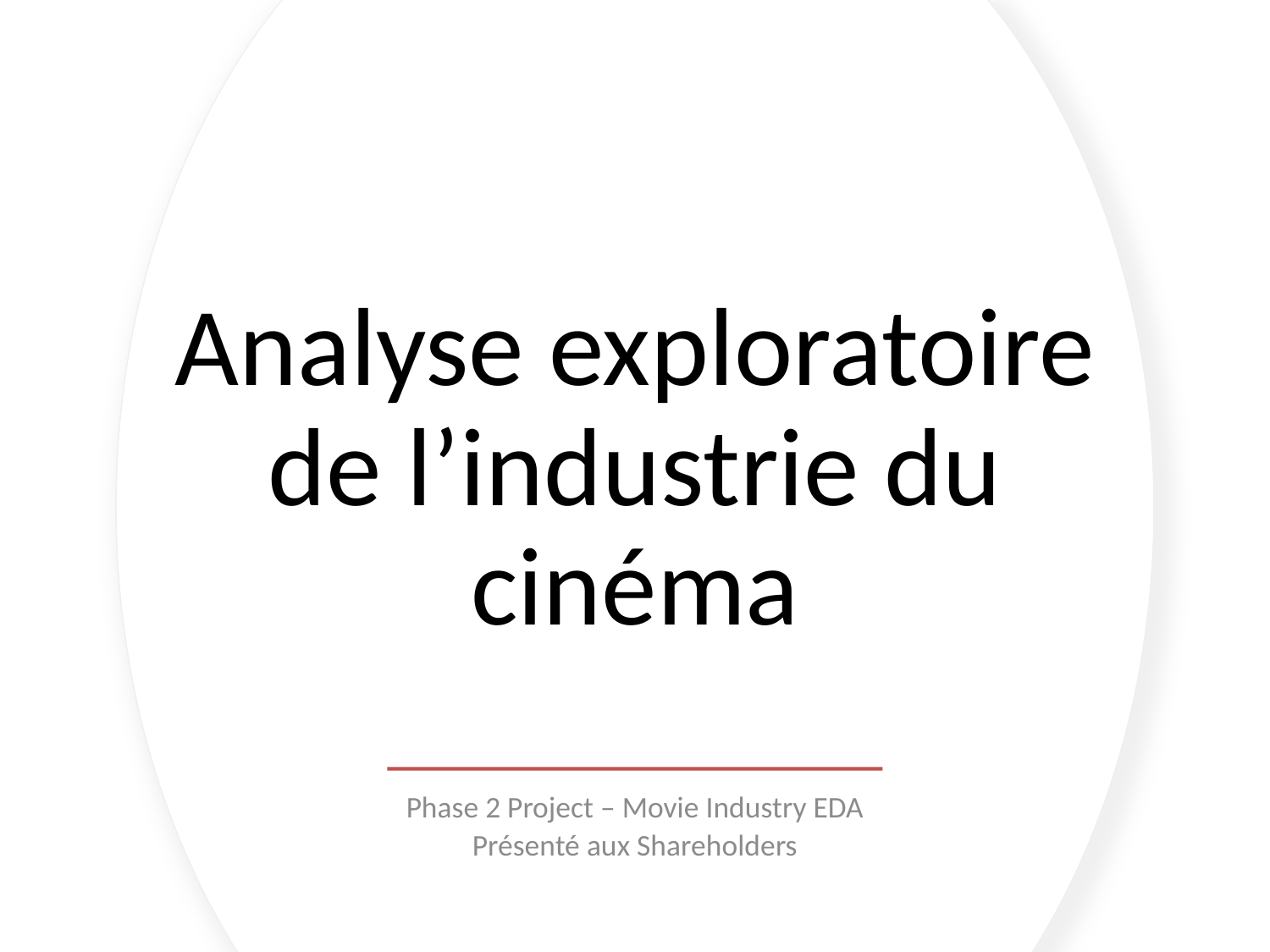

# Analyse exploratoire de l’industrie du cinéma

Phase 2 Project – Movie Industry EDA
Présenté aux Shareholders